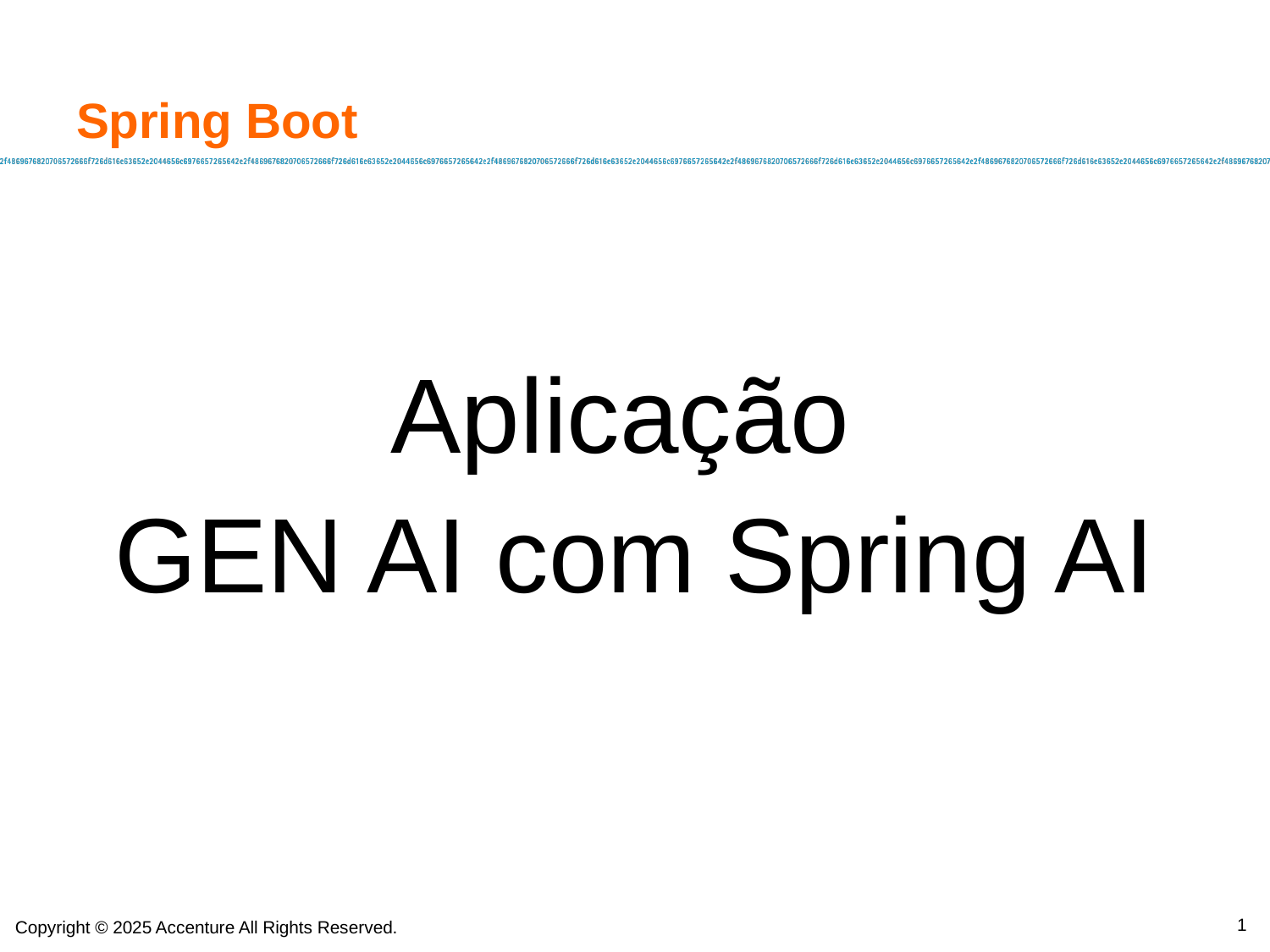

# Spring Boot
Aplicação
GEN AI com Spring AI
1